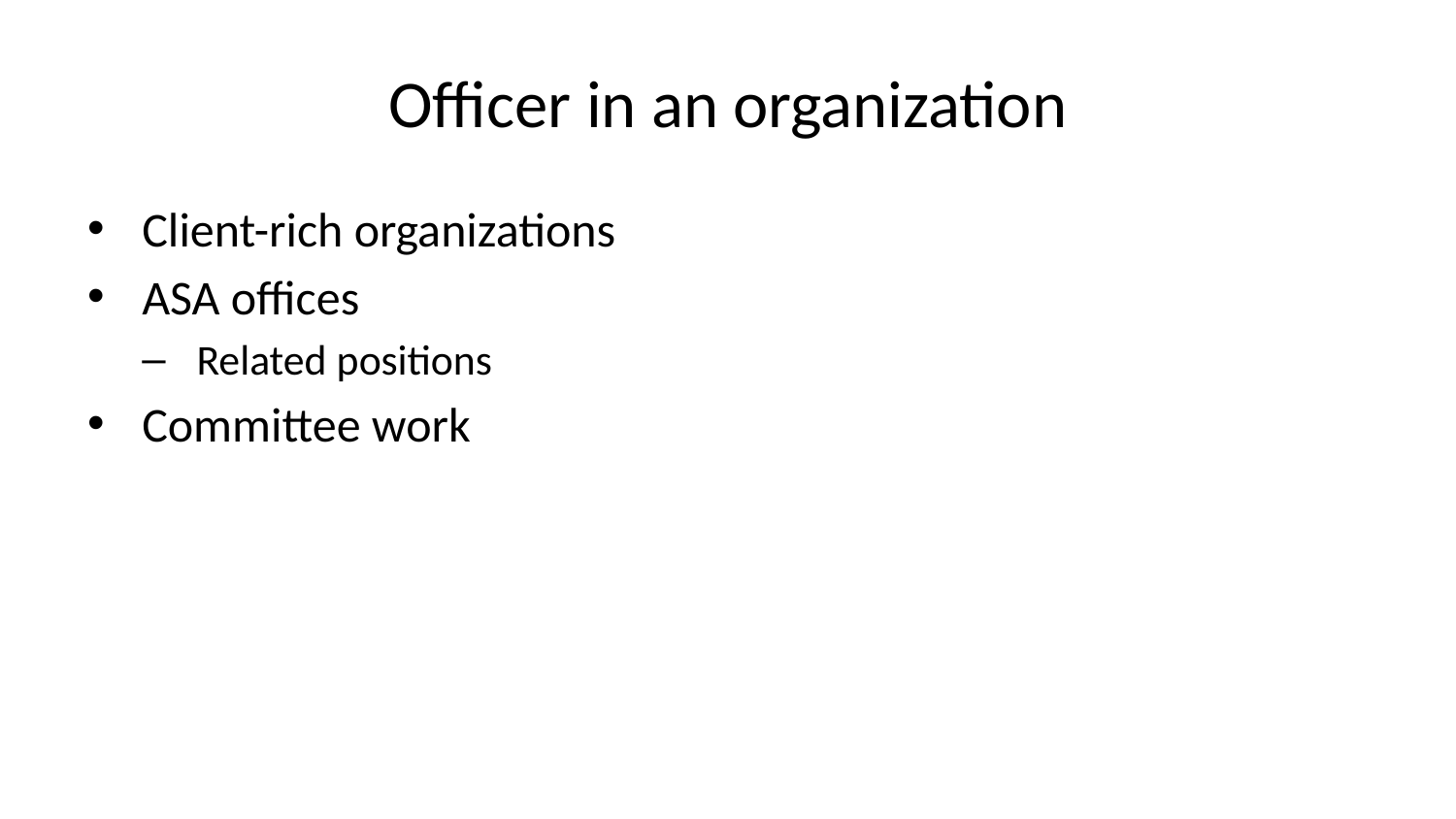

# Officer in an organization
Client-rich organizations
ASA offices
Related positions
Committee work